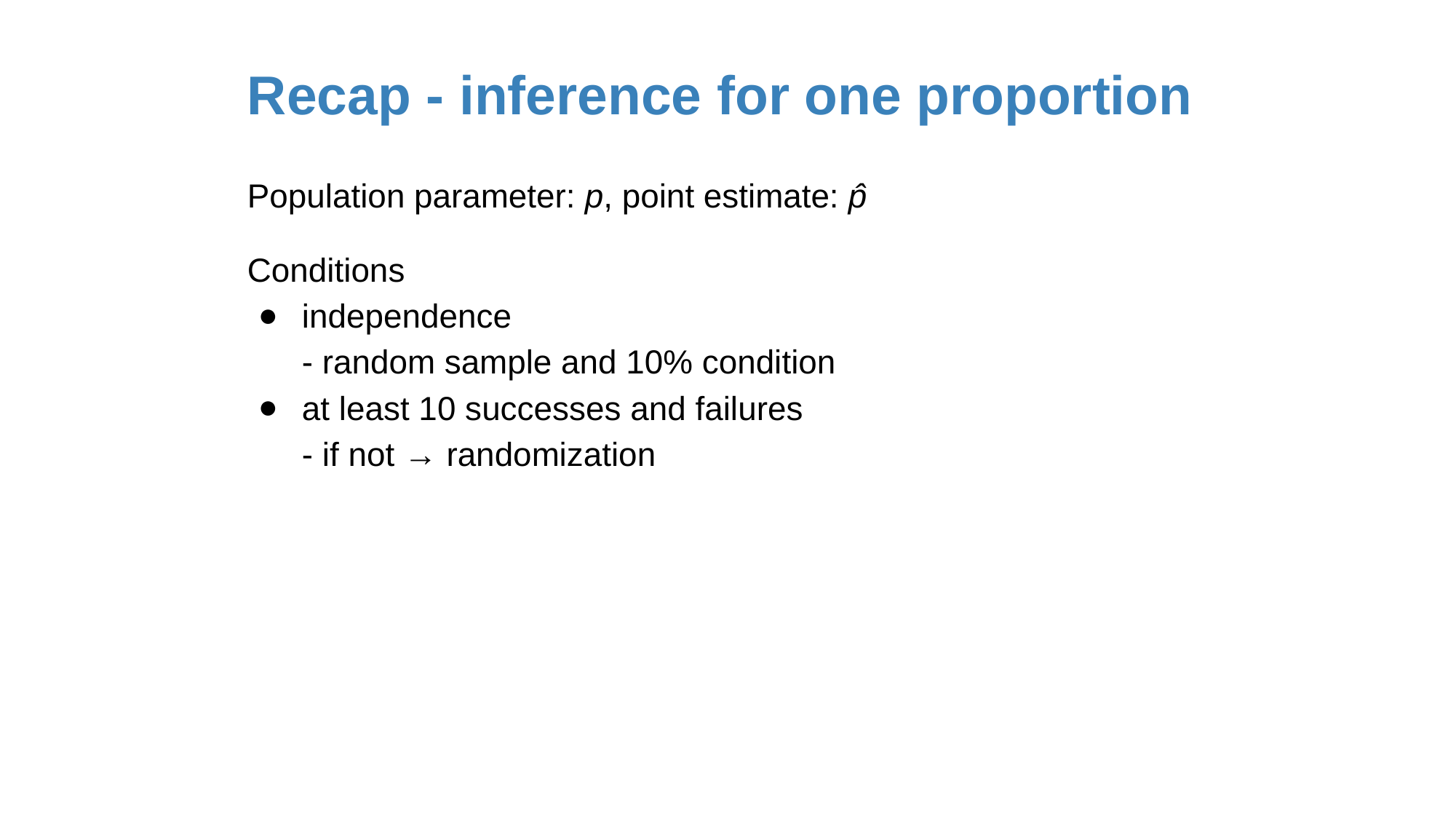

# Recap - inference for one proportion
Population parameter: p, point estimate: p̂
Conditions
independence
- random sample and 10% condition
at least 10 successes and failures
- if not → randomization